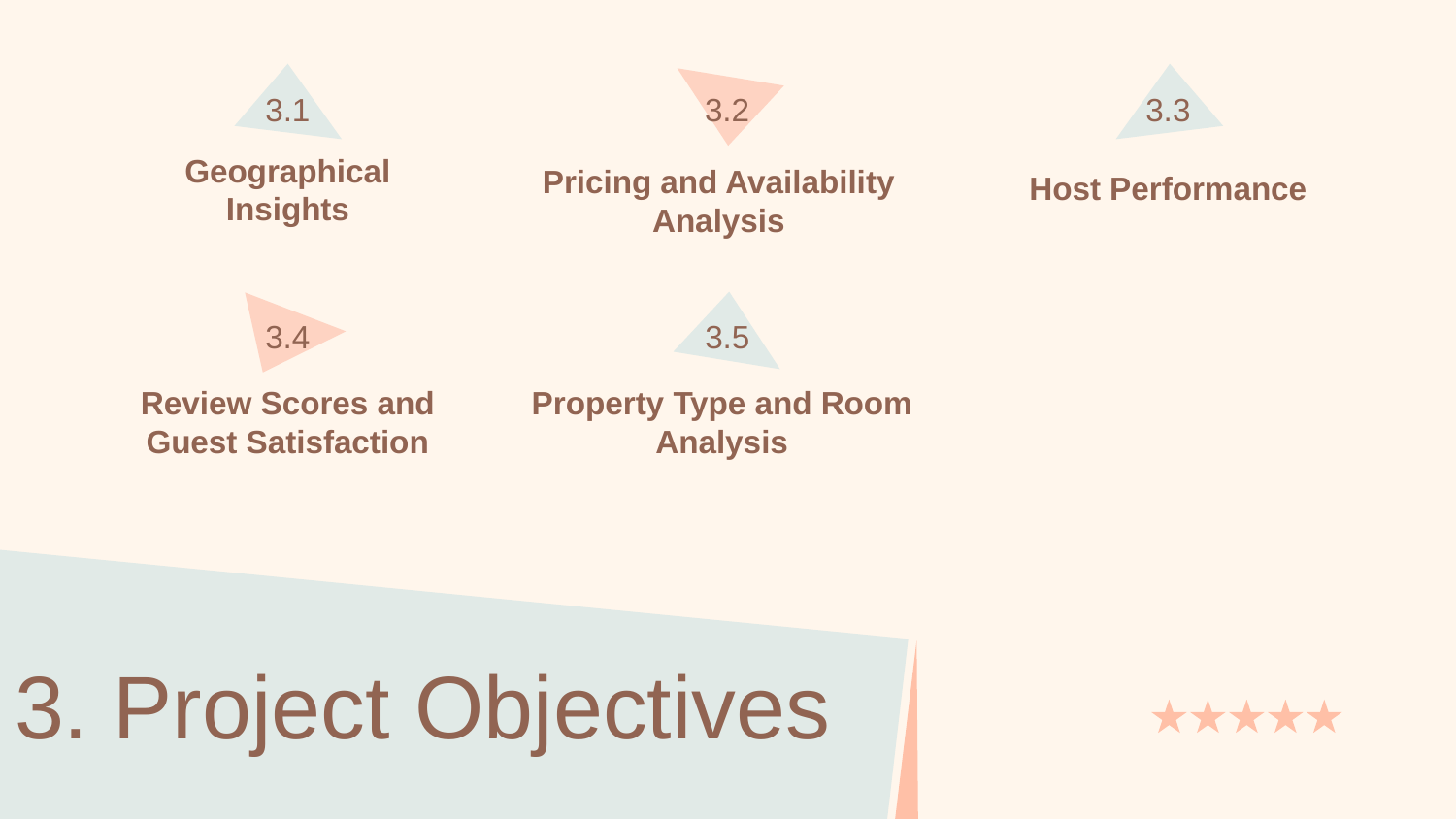

3.1
3.2
3.3
Pricing and Availability Analysis
Geographical Insights
Host Performance

3.4
3.5
Review Scores and Guest Satisfaction
Property Type and Room Analysis
# 3. Project Objectives